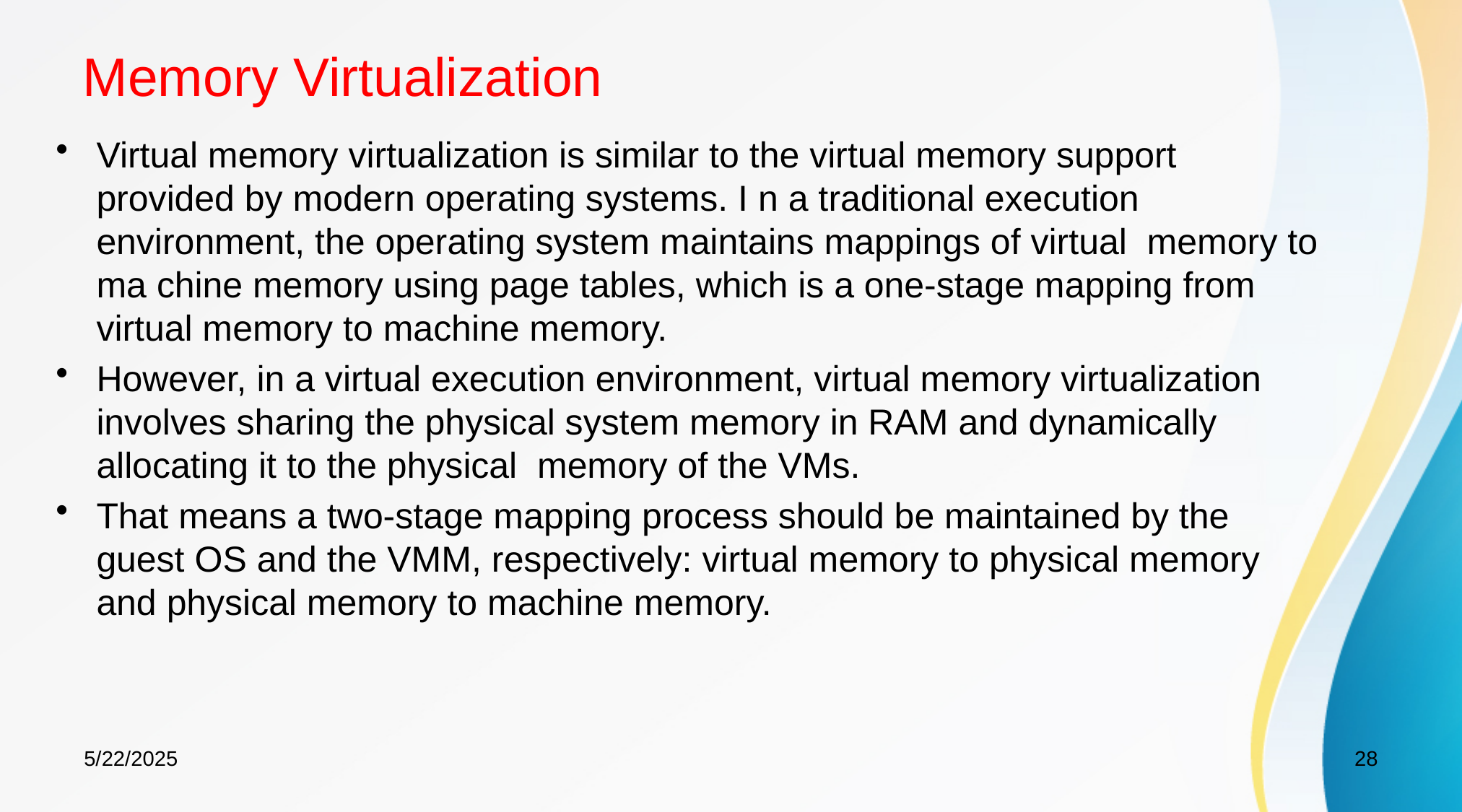

# Memory Virtualization
Virtual memory virtualization is similar to the virtual memory support provided by modern operating systems. I n a traditional execution environment, the operating system maintains mappings of virtual  memory to ma chine memory using page tables, which is a one-stage mapping from virtual memory to machine memory.
However, in a virtual execution environment, virtual memory virtualization involves sharing the physical system memory in RAM and dynamically allocating it to the physical  memory of the VMs.
That means a two-stage mapping process should be maintained by the guest OS and the VMM, respectively: virtual memory to physical memory and physical memory to machine memory.
5/22/2025
28